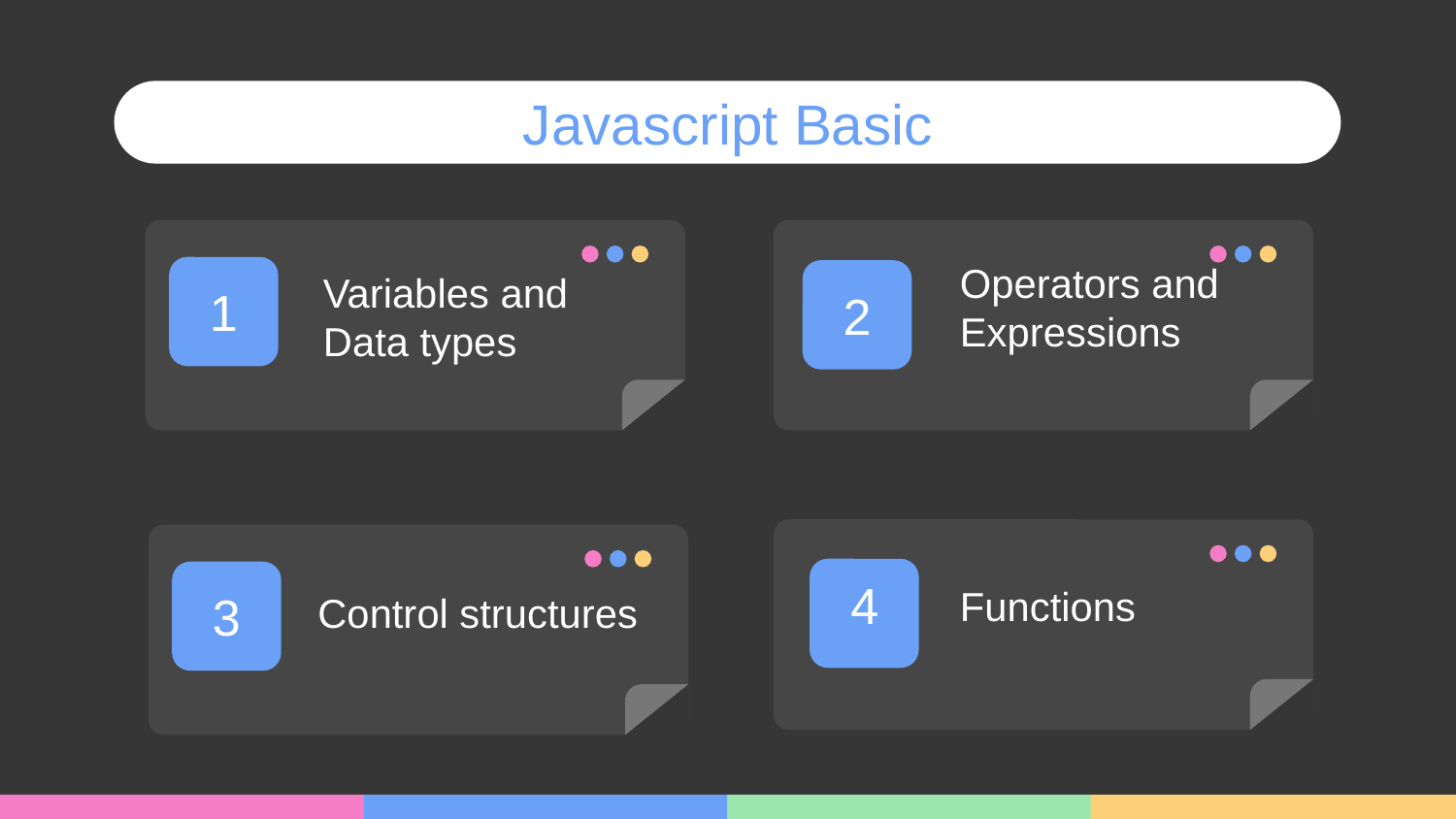

Javascript Basic

2
1
Operators and Expressions
# Variables and Data types

4
Functions
3
Control structures